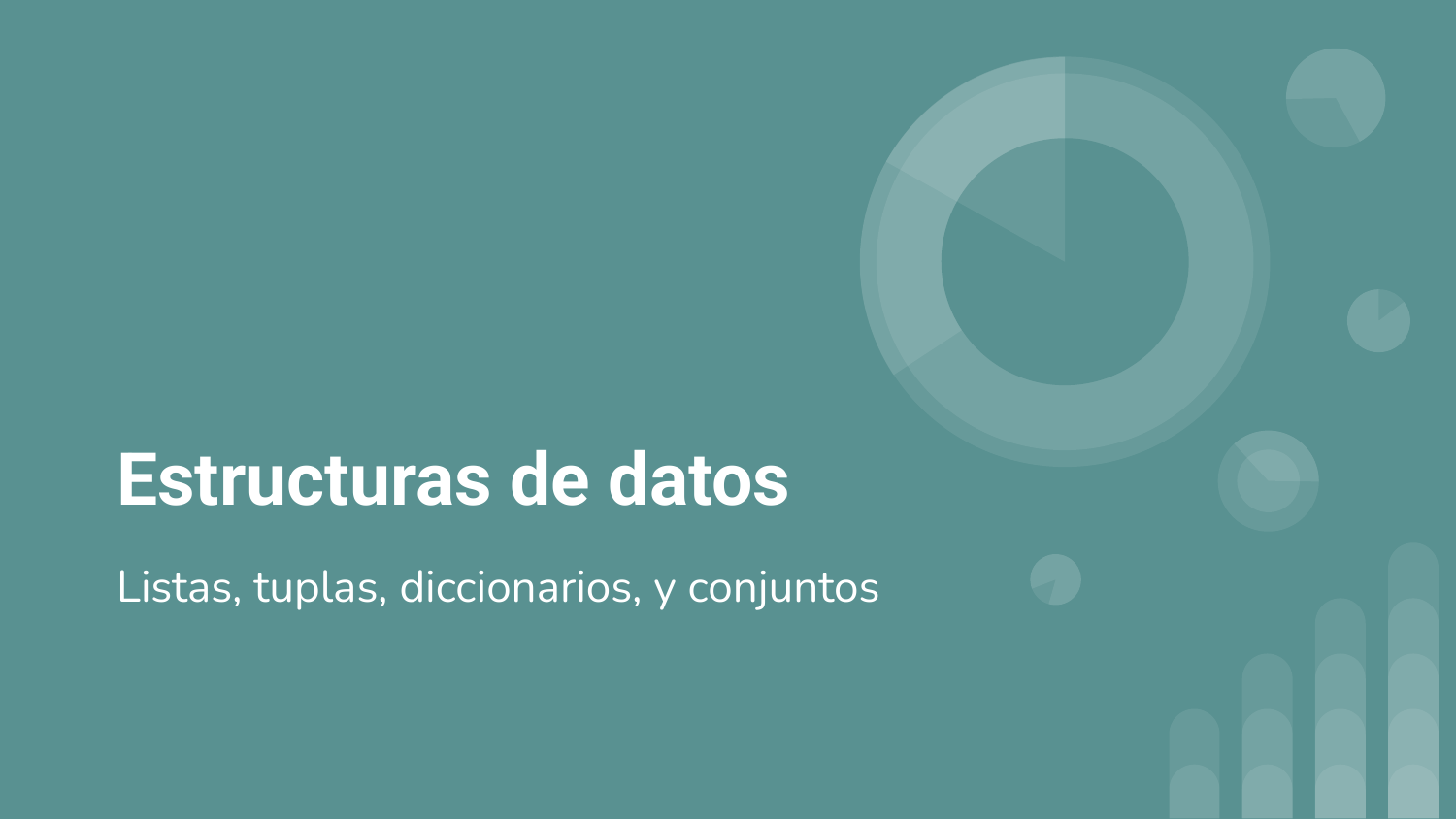

# Estructuras de datos
Listas, tuplas, diccionarios, y conjuntos